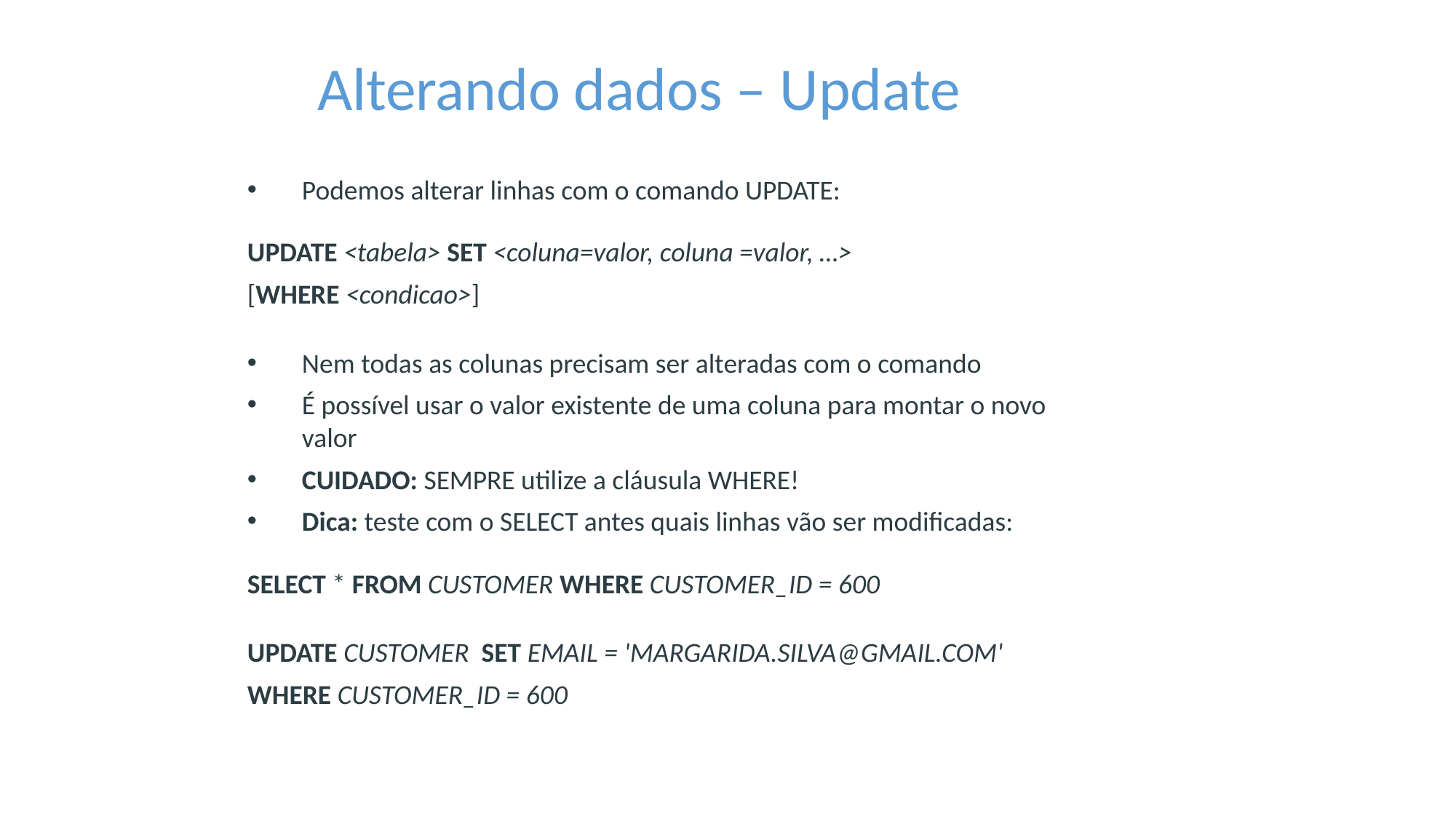

Alterando dados – Update
Podemos alterar linhas com o comando UPDATE:

UPDATE <tabela> SET <coluna=valor, coluna =valor, …>
[WHERE <condicao>]

Nem todas as colunas precisam ser alteradas com o comando
É possível usar o valor existente de uma coluna para montar o novo valor
CUIDADO: SEMPRE utilize a cláusula WHERE!
Dica: teste com o SELECT antes quais linhas vão ser modificadas:

SELECT * FROM CUSTOMER WHERE CUSTOMER_ID = 600

UPDATE CUSTOMER  SET EMAIL = 'MARGARIDA.SILVA@GMAIL.COM'
WHERE CUSTOMER_ID = 600